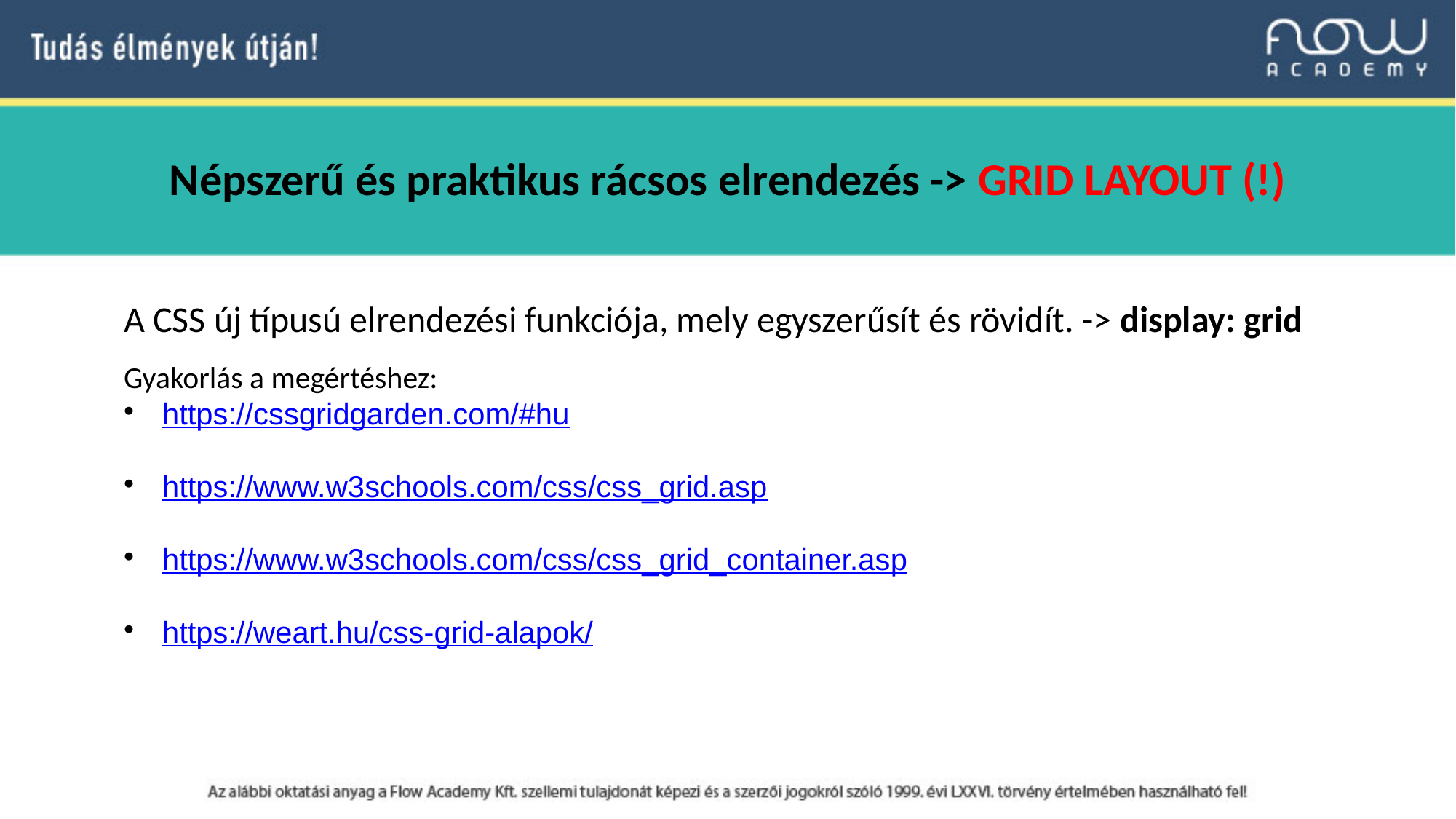

Népszerű és praktikus rácsos elrendezés -> GRID LAYOUT (!)
A CSS új típusú elrendezési funkciója, mely egyszerűsít és rövidít. -> display: grid

Gyakorlás a megértéshez:
https://cssgridgarden.com/#hu

https://www.w3schools.com/css/css_grid.asp

https://www.w3schools.com/css/css_grid_container.asp

https://weart.hu/css-grid-alapok/